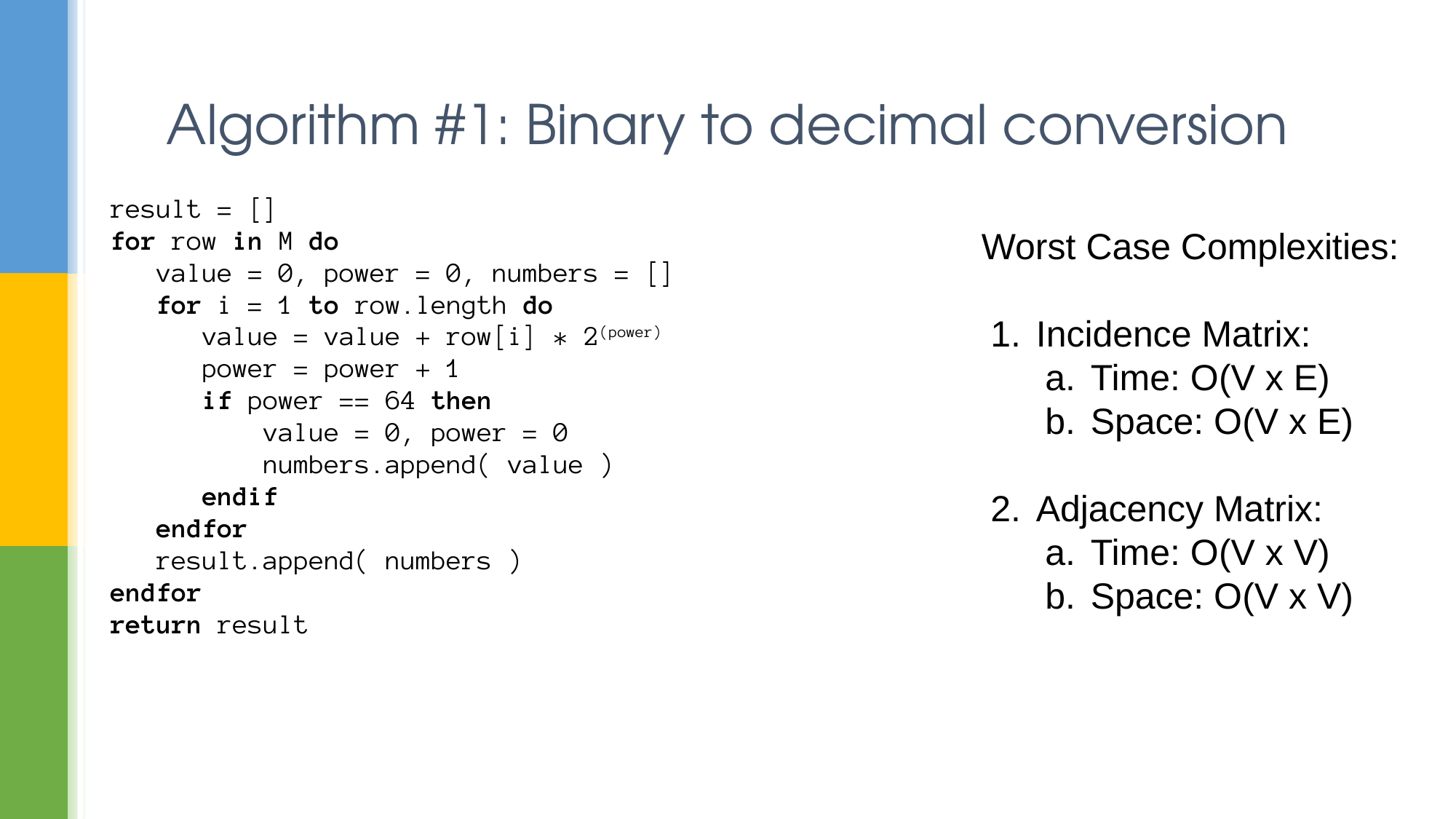

# Algorithm #1: Binary to decimal conversion
result = []
for row in M do
   value = 0, power = 0, numbers = []
   for i = 1 to row.length do
      value = value + row[i] * 2(power)
      power = power + 1
      if power == 64 then
          value = 0, power = 0
          numbers.append( value )
      endif
   endfor
   result.append( numbers )
endfor
return result
Worst Case Complexities:

Incidence Matrix:
Time: O(V x E)
Space: O(V x E)

Adjacency Matrix:
Time: O(V x V)
Space: O(V x V)